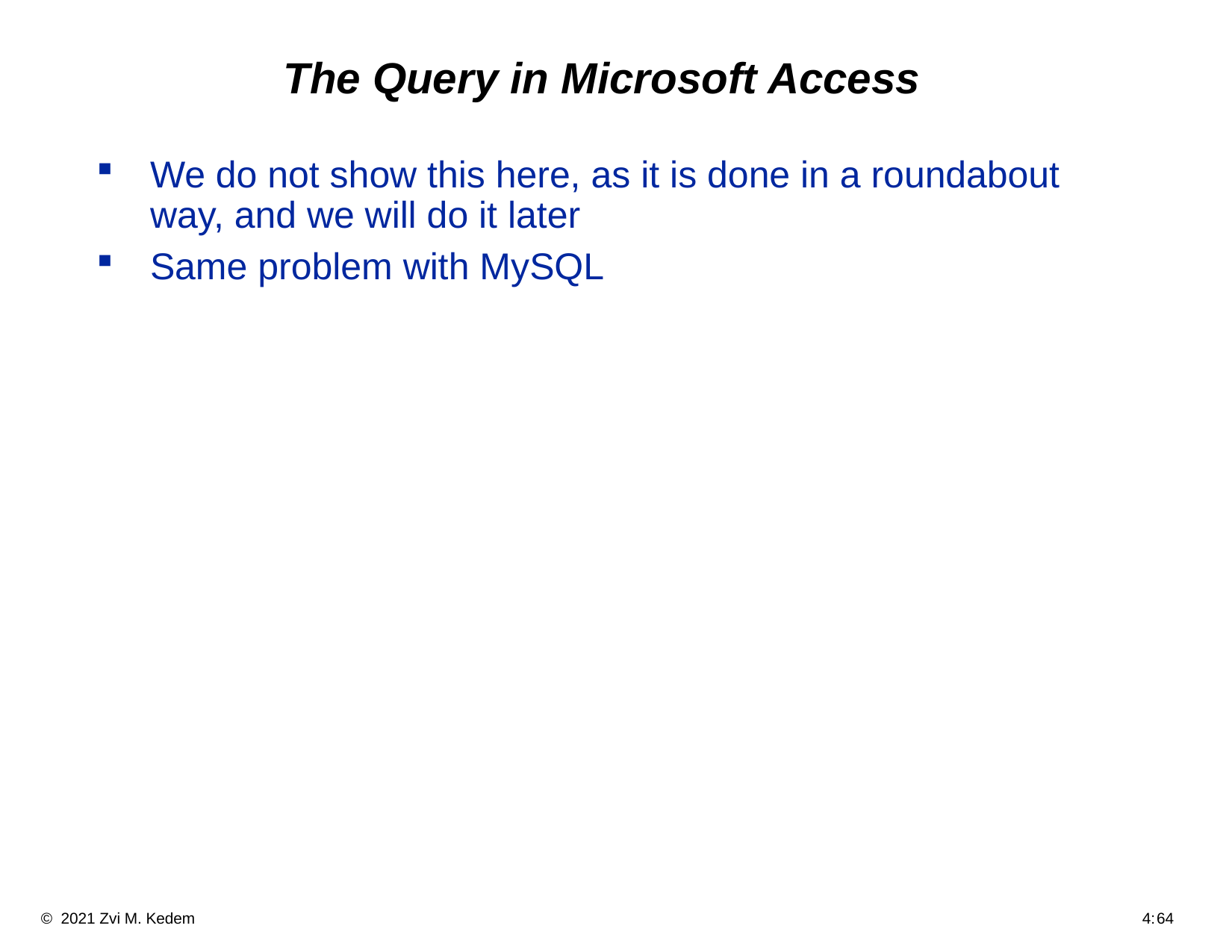

# The Query in Microsoft Access
We do not show this here, as it is done in a roundabout way, and we will do it later
Same problem with MySQL